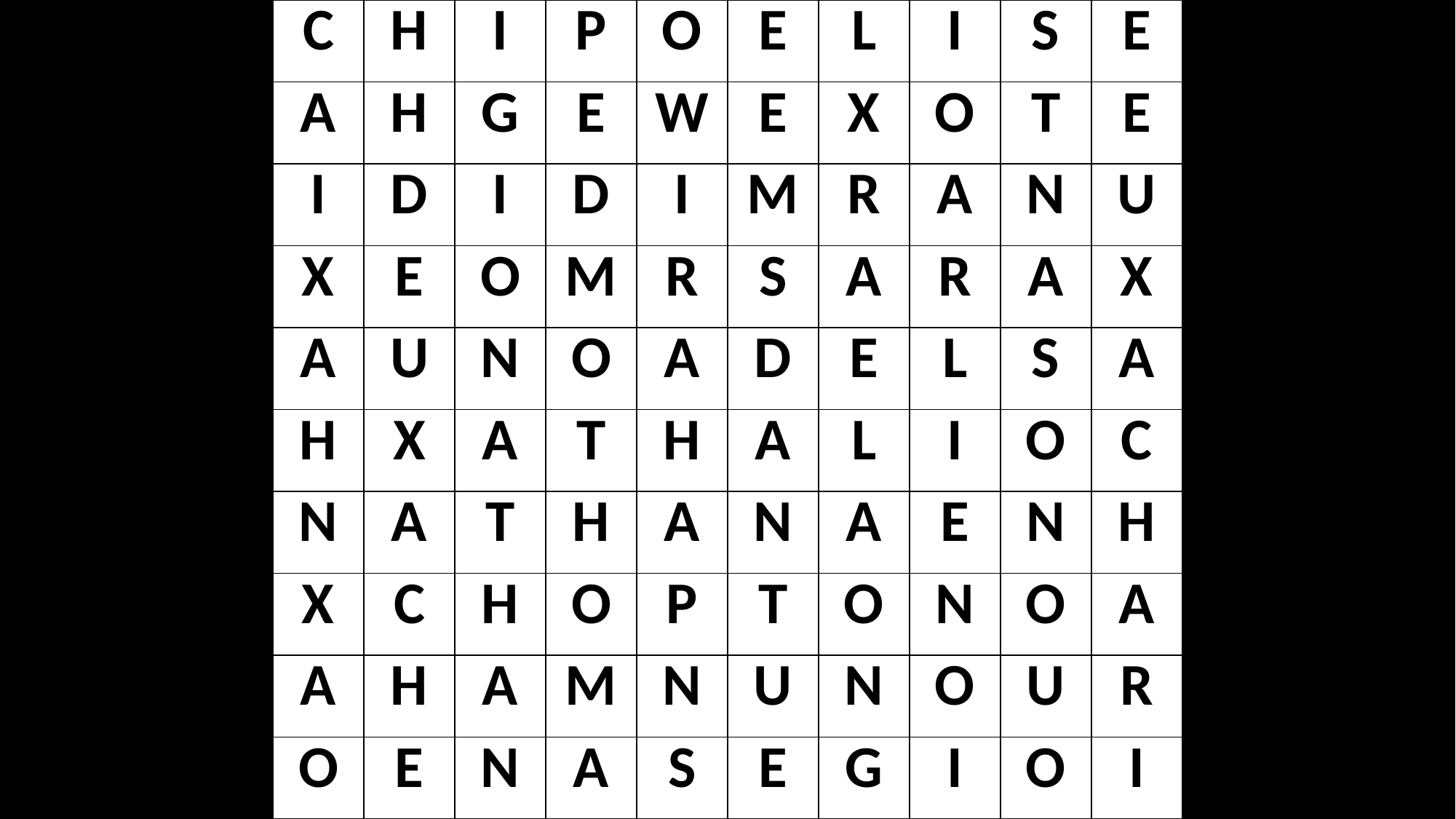

| C | H | I | P | O | E | L | I | S | E |
| --- | --- | --- | --- | --- | --- | --- | --- | --- | --- |
| A | H | G | E | W | E | X | O | T | E |
| I | D | I | D | I | M | R | A | N | U |
| X | E | O | M | R | S | A | R | A | X |
| A | U | N | O | A | D | E | L | S | A |
| H | X | A | T | H | A | L | I | O | C |
| N | A | T | H | A | N | A | E | N | H |
| X | C | H | O | P | T | O | N | O | A |
| A | H | A | M | N | U | N | O | U | R |
| O | E | N | A | S | E | G | I | O | I |